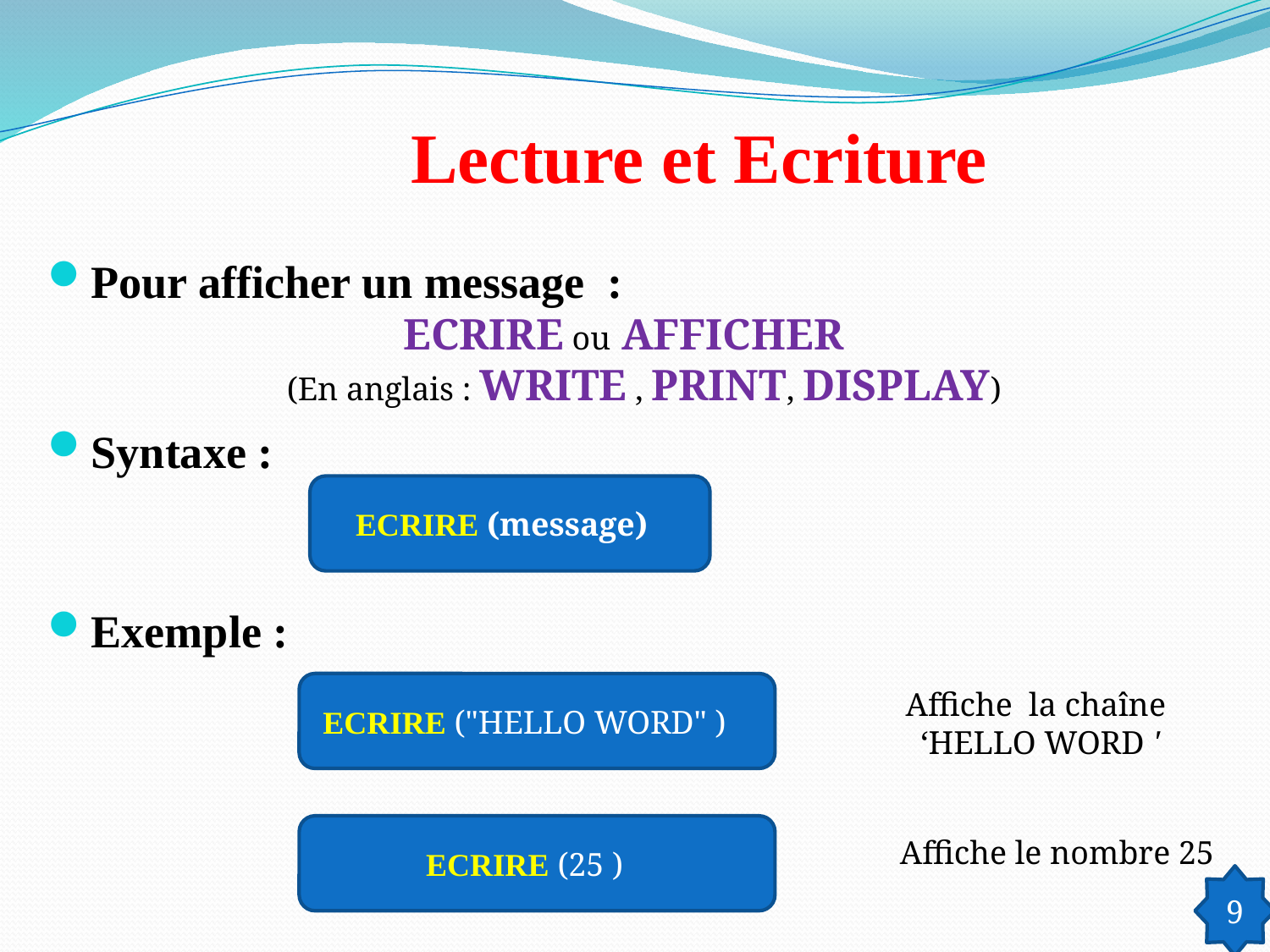

Lecture et Ecriture
Pour afficher un message  :
ECRIRE ou AFFICHER
 (En anglais : WRITE , PRINT, DISPLAY)
Syntaxe :

ECRIRE (message)
Exemple :

ECRIRE ("HELLO WORD" )
Affiche  la chaîne
‘HELLO WORD '
ECRIRE (25 )
Affiche le nombre 25
9